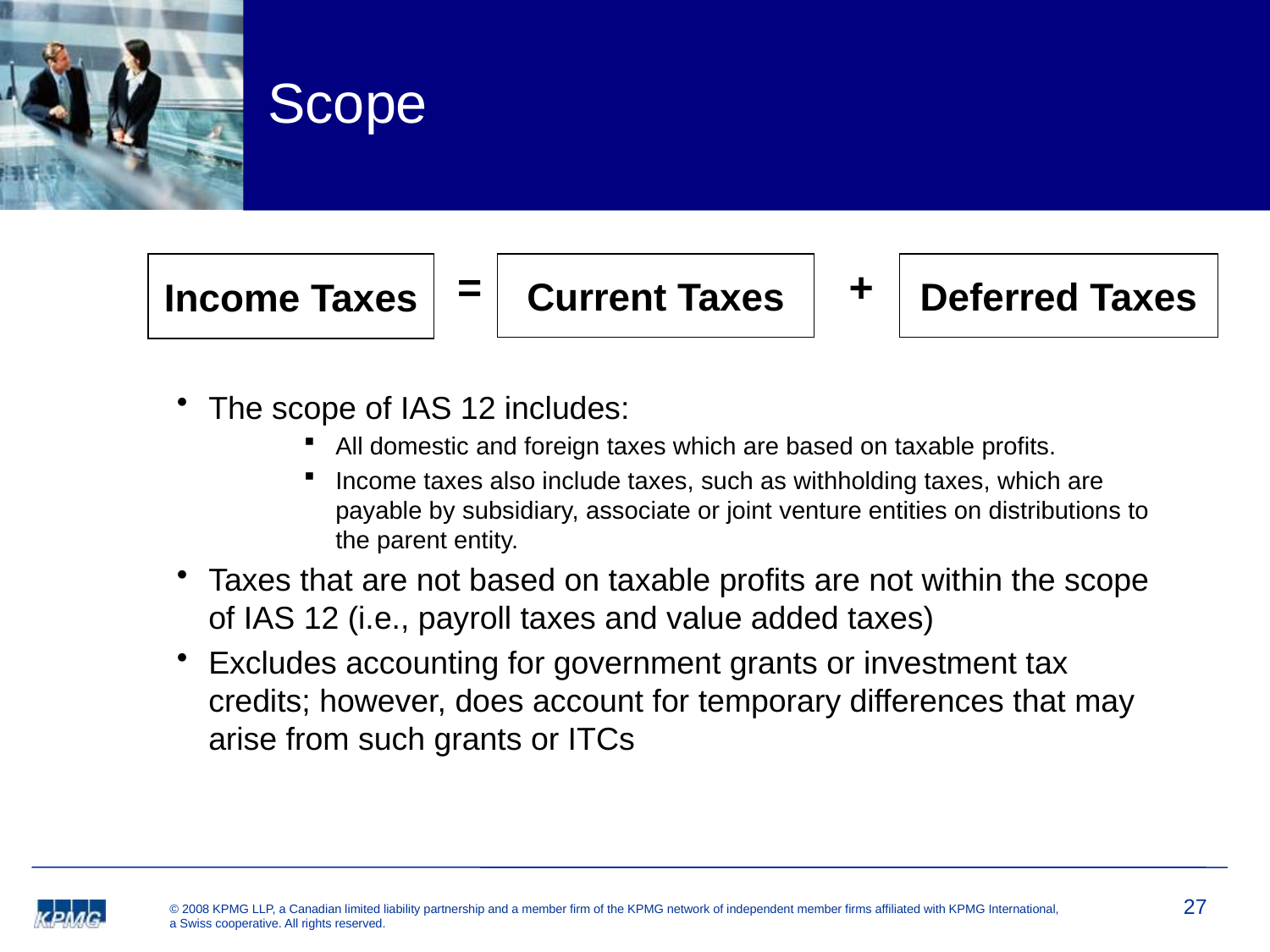

# Scope
Income Taxes
=
Current Taxes
+
Deferred Taxes
The scope of IAS 12 includes:
All domestic and foreign taxes which are based on taxable profits.
Income taxes also include taxes, such as withholding taxes, which are payable by subsidiary, associate or joint venture entities on distributions to the parent entity.
Taxes that are not based on taxable profits are not within the scope of IAS 12 (i.e., payroll taxes and value added taxes)
Excludes accounting for government grants or investment tax credits; however, does account for temporary differences that may arise from such grants or ITCs